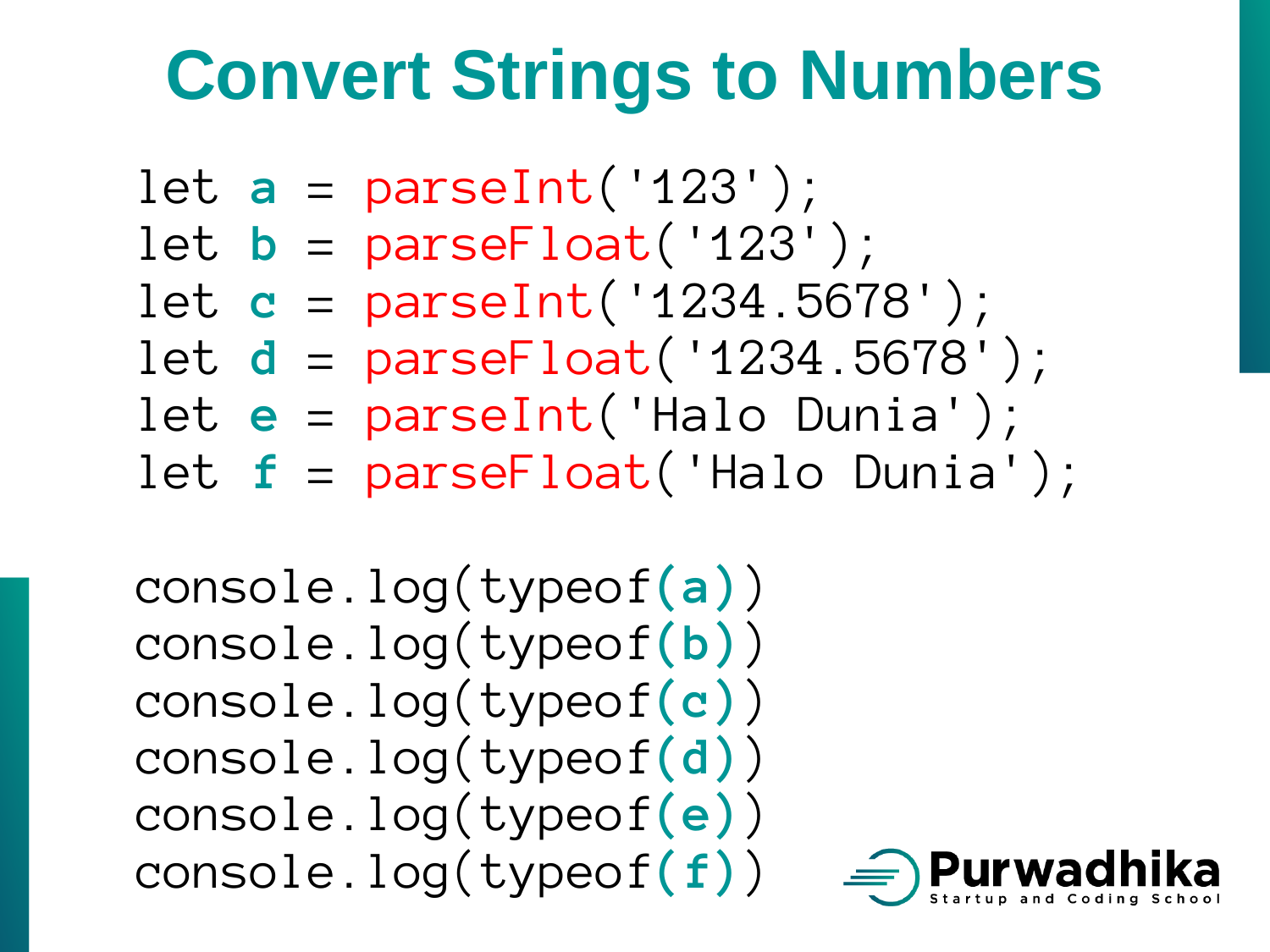

Convert Strings to Numbers
let a = parseInt('123');
let b = parseFloat('123');
let c = parseInt('1234.5678');
let d = parseFloat('1234.5678');
let e = parseInt('Halo Dunia');
let f = parseFloat('Halo Dunia');
console.log(typeof(a))
console.log(typeof(b))
console.log(typeof(c))
console.log(typeof(d))
console.log(typeof(e))
console.log(typeof(f))